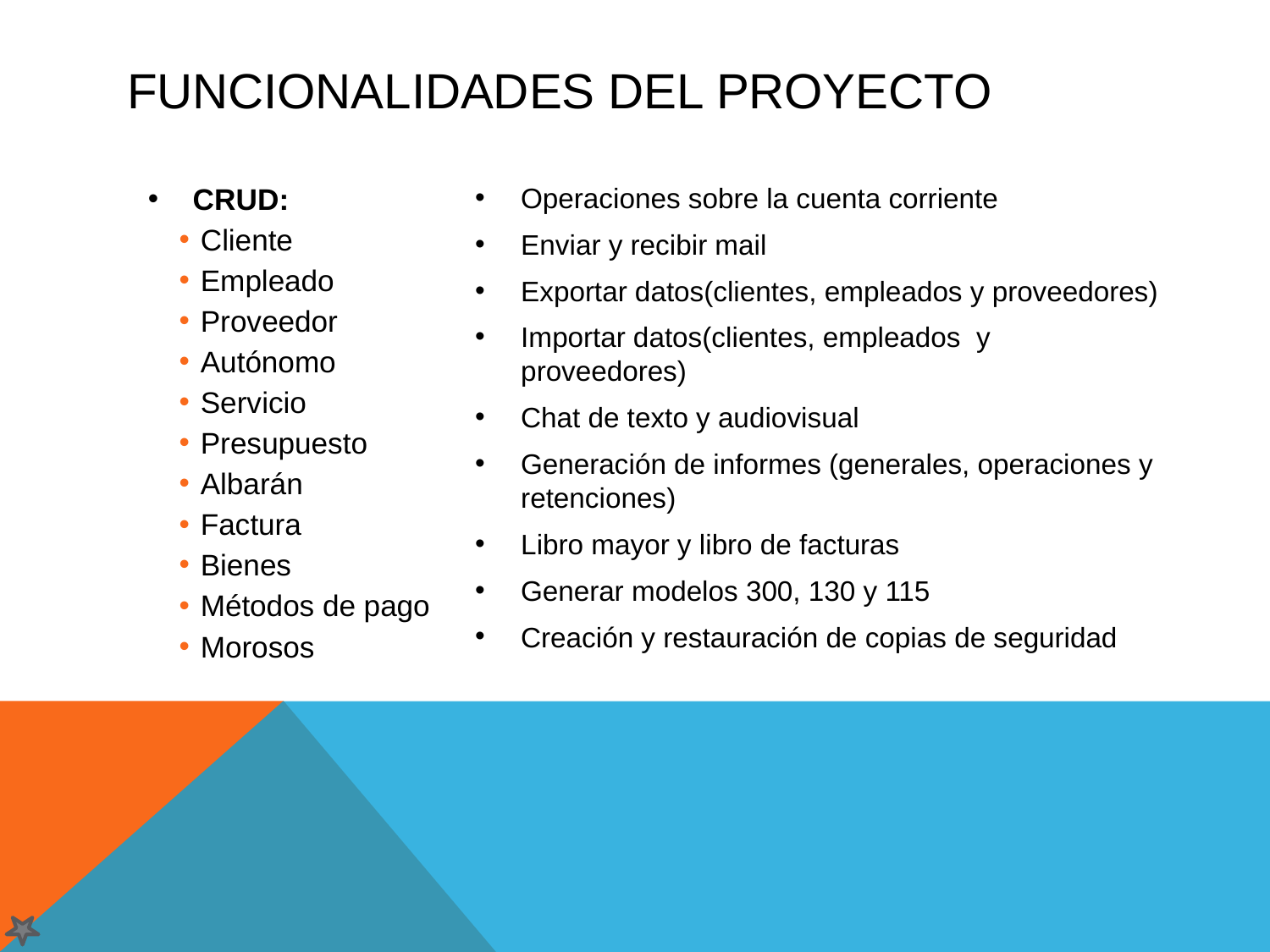

# Funcionalidades del proyecto
Operaciones sobre la cuenta corriente
Enviar y recibir mail
Exportar datos(clientes, empleados y proveedores)
Importar datos(clientes, empleados  y proveedores)
Chat de texto y audiovisual
Generación de informes (generales, operaciones y retenciones)
Libro mayor y libro de facturas
Generar modelos 300, 130 y 115
Creación y restauración de copias de seguridad
CRUD:
Cliente
Empleado
Proveedor
Autónomo
Servicio
Presupuesto
Albarán
Factura
Bienes
Métodos de pago
Morosos